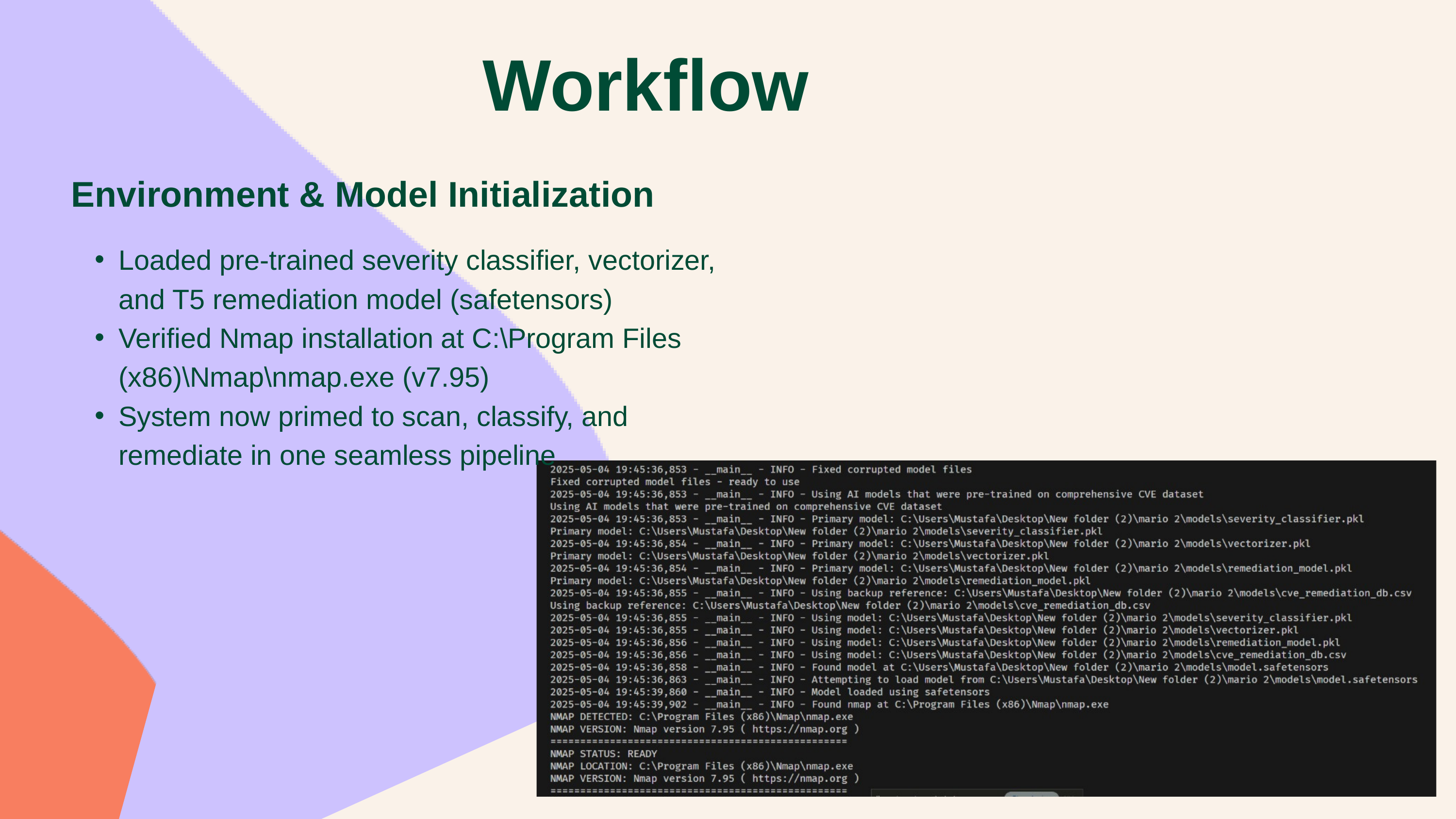

Workflow
Environment & Model Initialization
Loaded pre‑trained severity classifier, vectorizer, and T5 remediation model (safetensors)
Verified Nmap installation at C:\Program Files (x86)\Nmap\nmap.exe (v7.95)
System now primed to scan, classify, and remediate in one seamless pipeline